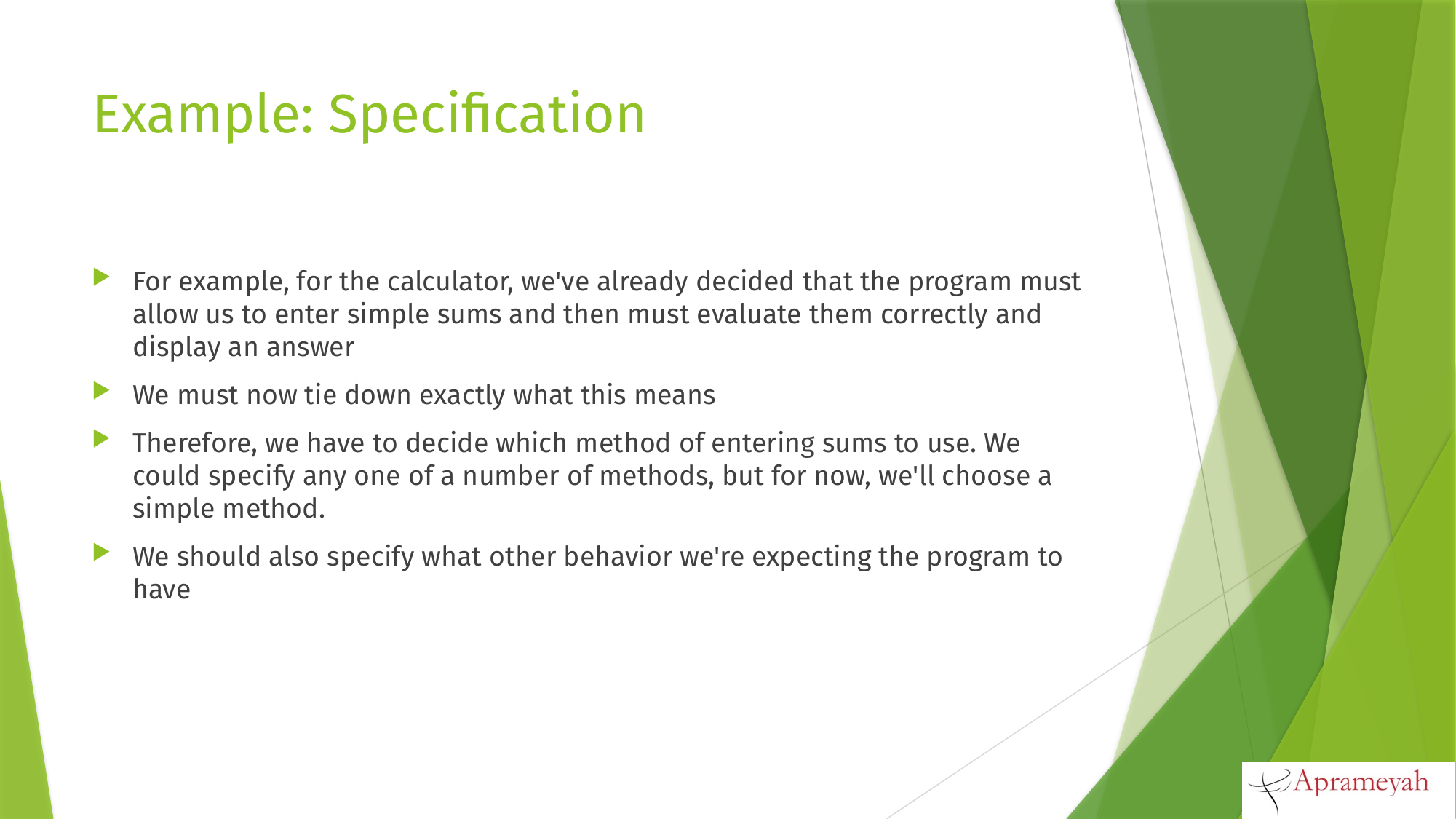

# Example: Specification
For example, for the calculator, we've already decided that the program must allow us to enter simple sums and then must evaluate them correctly and display an answer
We must now tie down exactly what this means
Therefore, we have to decide which method of entering sums to use. We could specify any one of a number of methods, but for now, we'll choose a simple method.
We should also specify what other behavior we're expecting the program to have